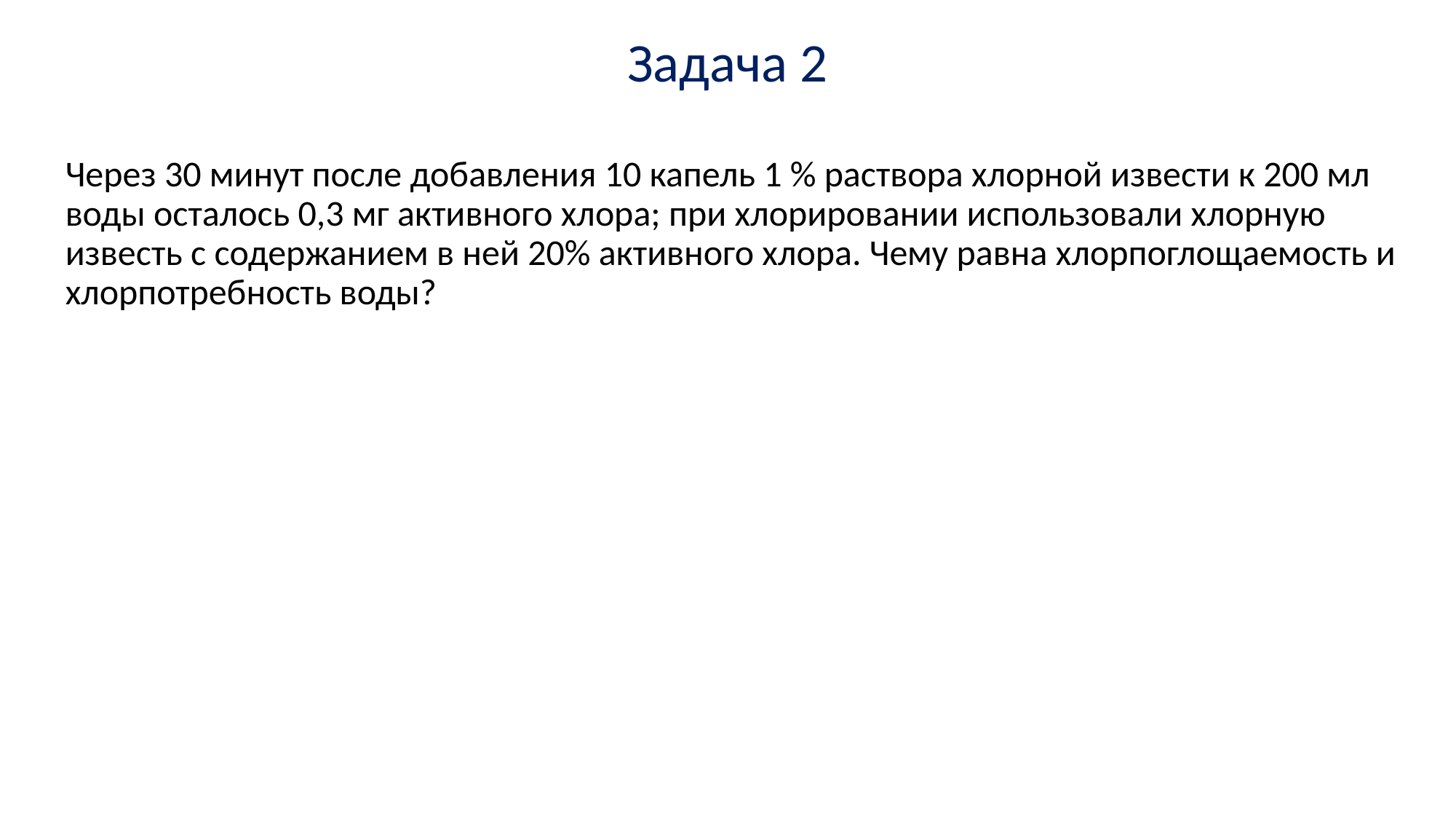

# Задача 2
Через 30 минут после добавления 10 капель 1 % раствора хлорной извести к 200 мл воды осталось 0,3 мг активного хлора; при хлорировании использовали хлорную известь с содержанием в ней 20% активного хлора. Чему равна хлорпоглощаемость и хлорпотребность воды?